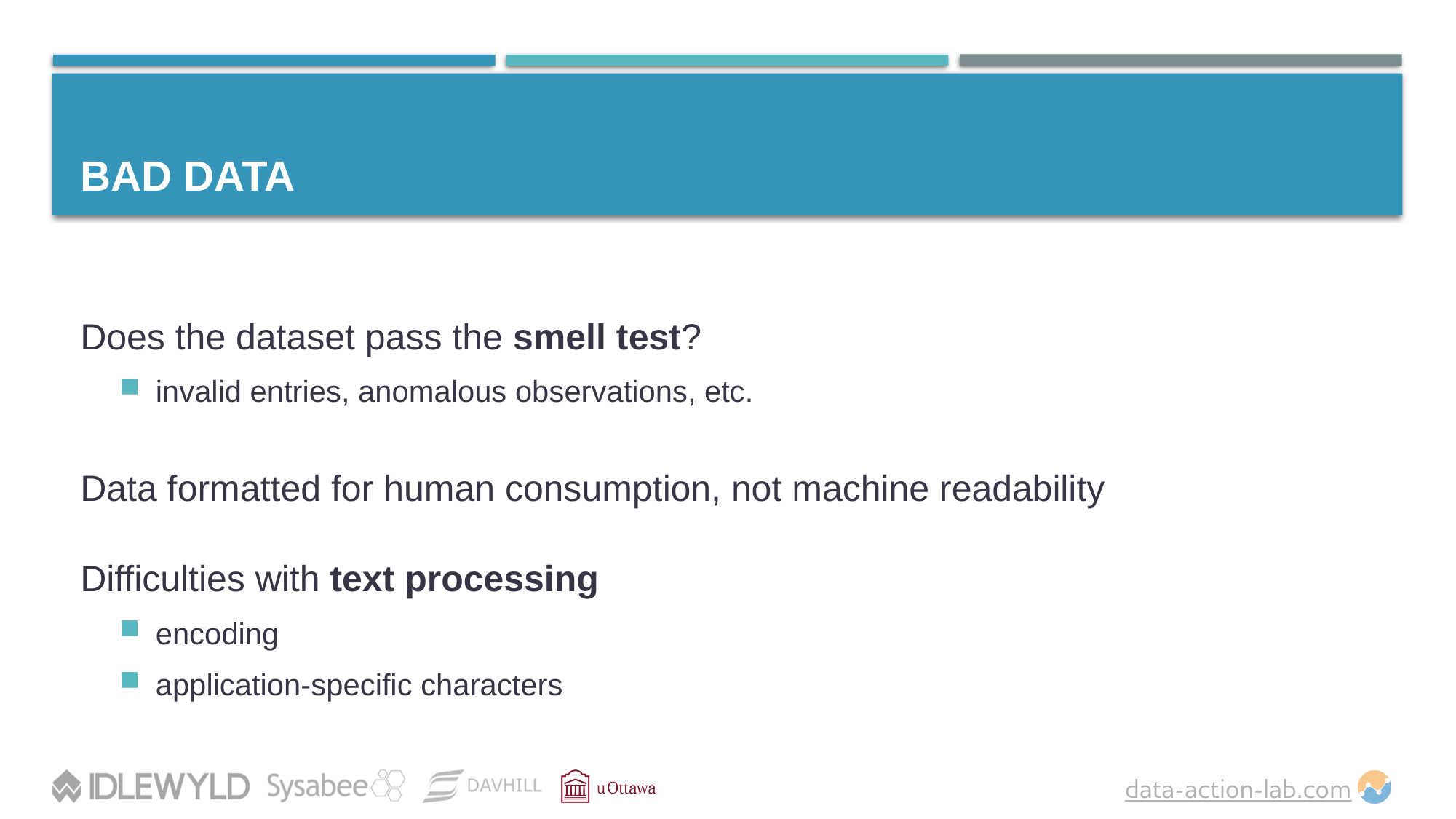

# Bad Data
Does the dataset pass the smell test?
invalid entries, anomalous observations, etc.

Data formatted for human consumption, not machine readability

Difficulties with text processing
encoding
application-specific characters